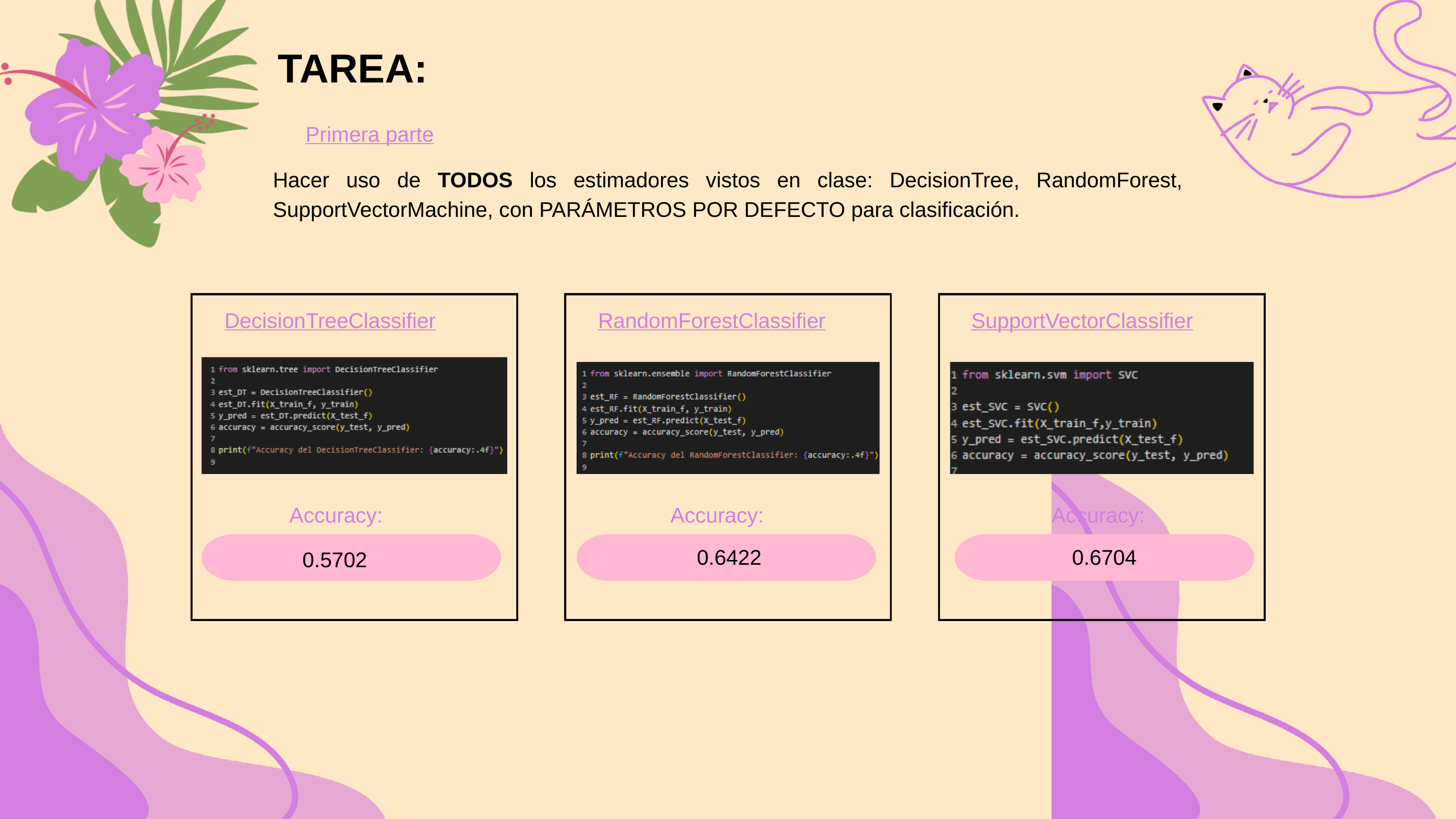

TAREA:
Primera parte
Hacer uso de TODOS los estimadores vistos en clase: DecisionTree, RandomForest, SupportVectorMachine, con PARÁMETROS POR DEFECTO para clasificación.

DecisionTreeClassifier
RandomForestClassifier
SupportVectorClassifier

Accuracy:
Accuracy:
Accuracy:

 0.6422

0.6704
0.5702